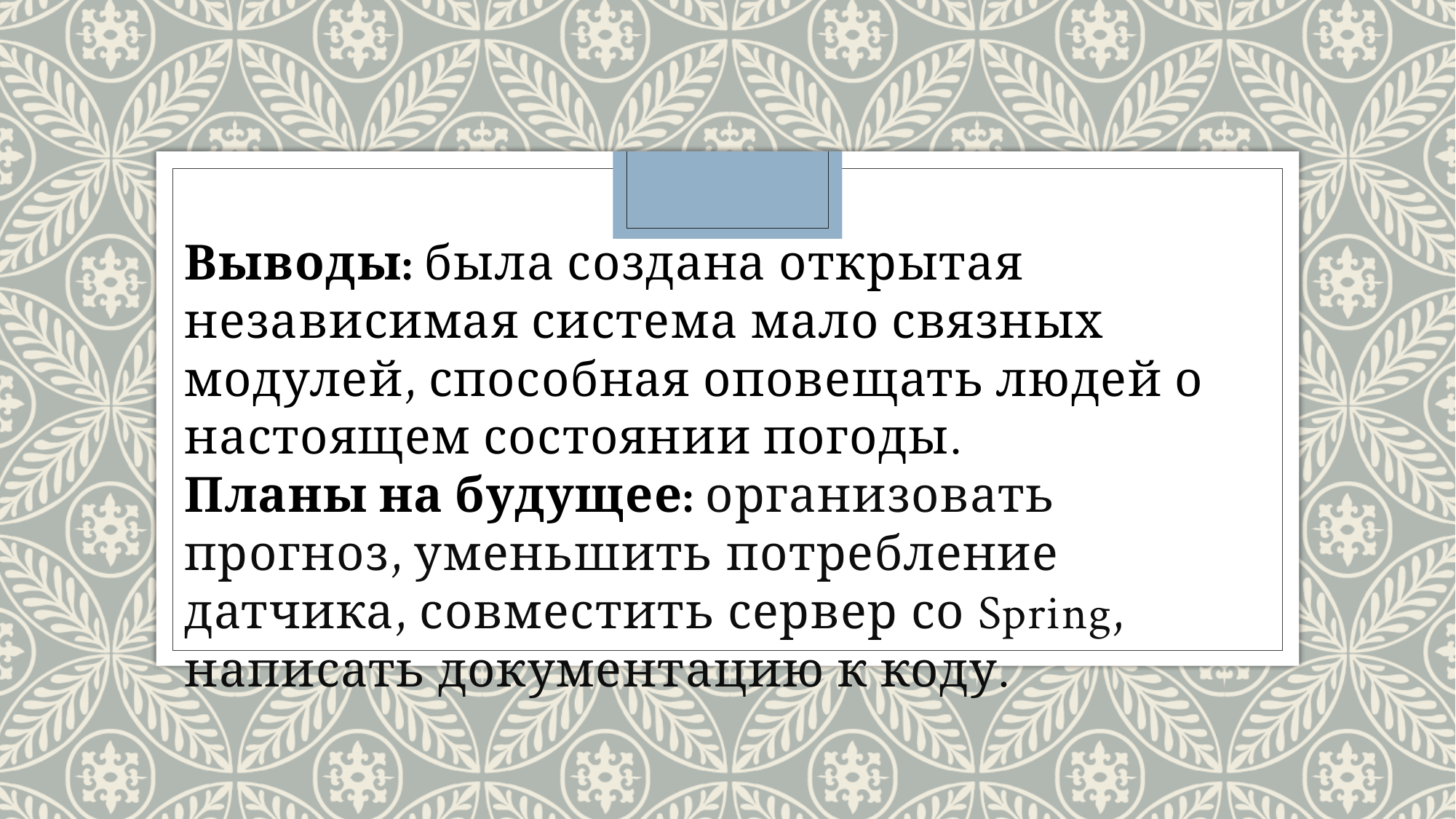

Выводы: была создана открытая независимая система мало связных модулей, способная оповещать людей о настоящем состоянии погоды.
Планы на будущее: организовать прогноз, уменьшить потребление датчика, совместить сервер со Spring, написать документацию к коду.